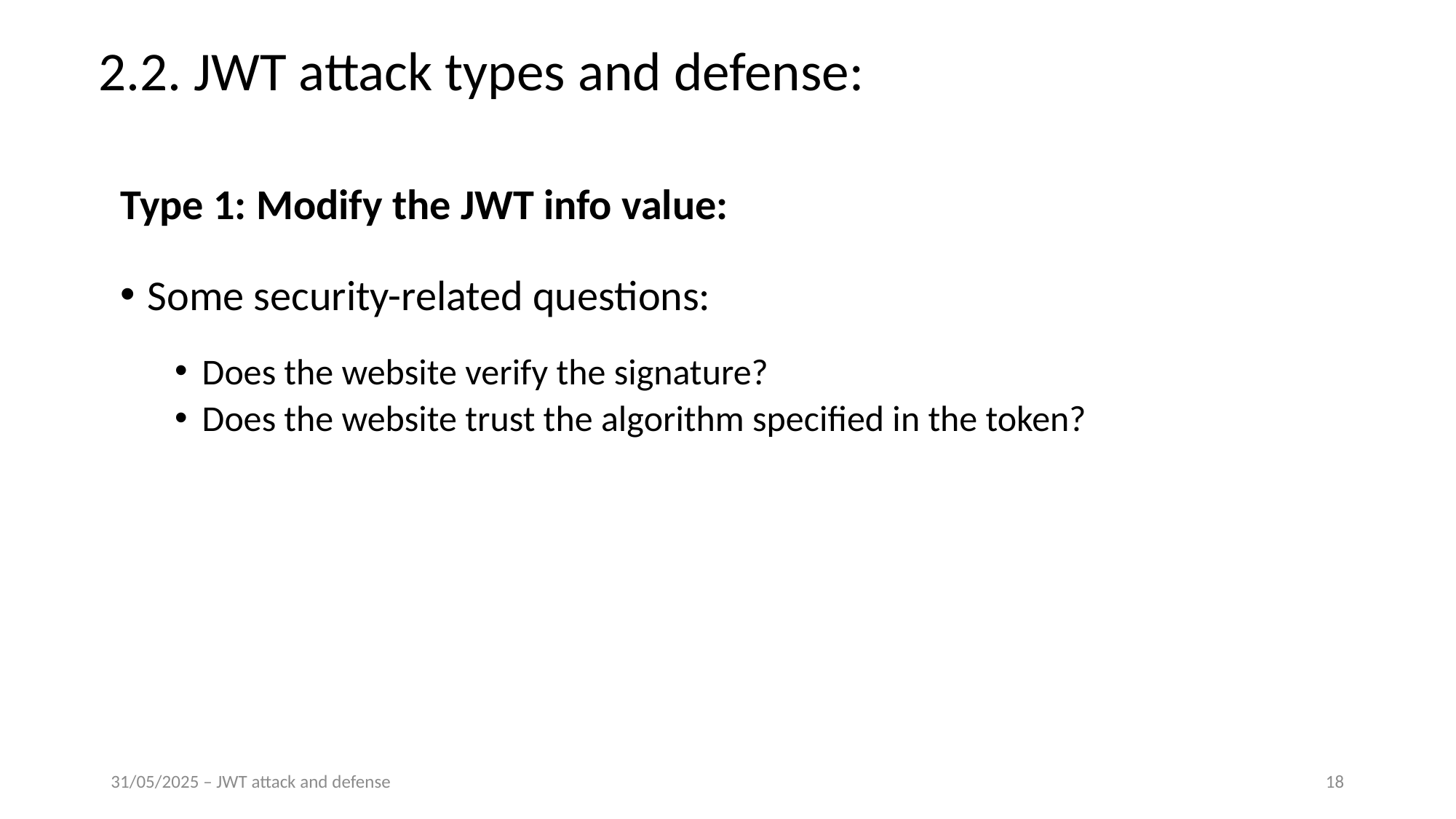

# 2.2. JWT attack types and defense:
Type 1: Modify the JWT info value:
Some security-related questions:
Does the website verify the signature?
Does the website trust the algorithm specified in the token?

31/05/2025 – JWT attack and defense
18